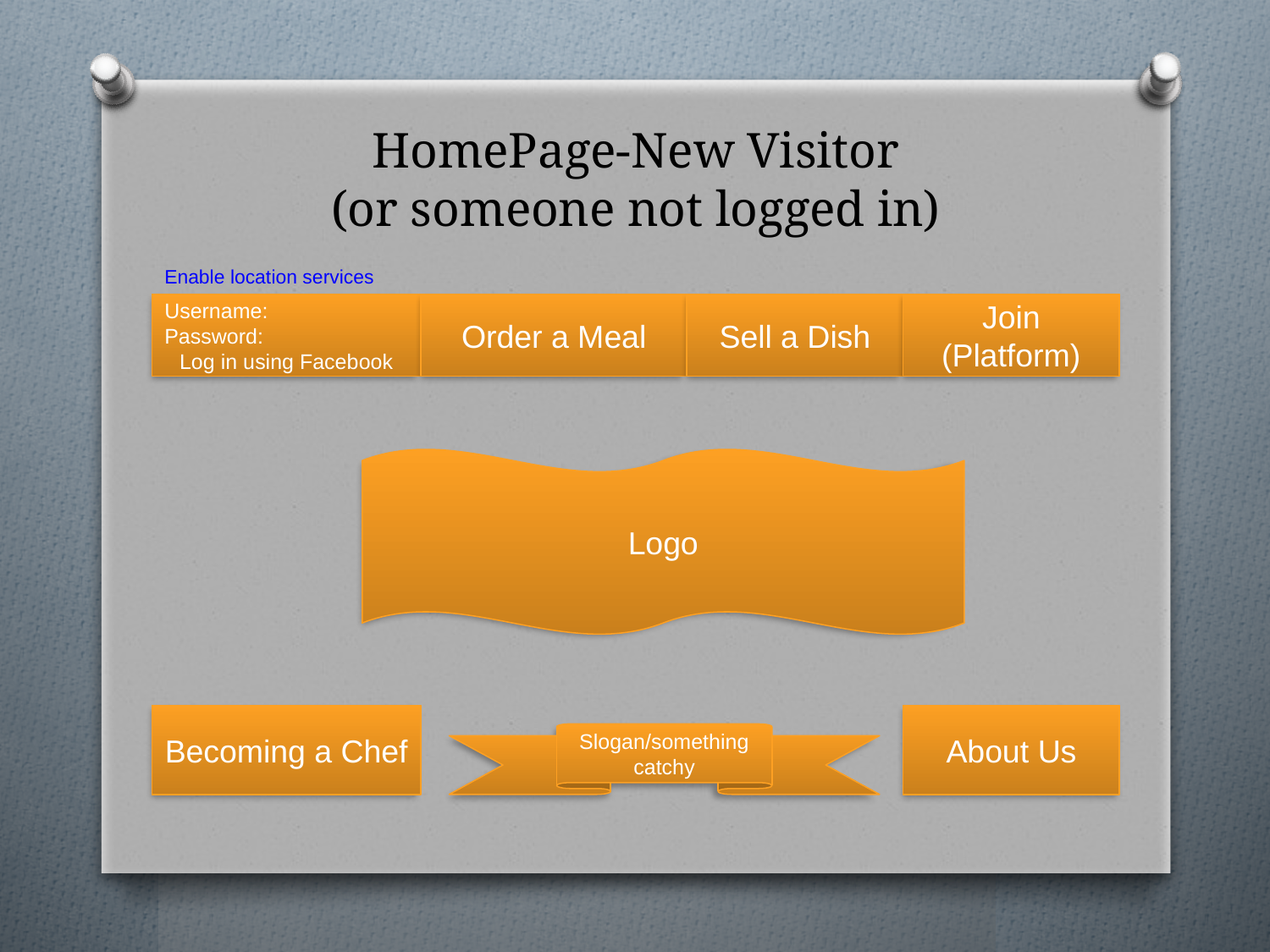

# HomePage-New Visitor (or someone not logged in)
Enable location services

Username:
Password:
Log in using Facebook
Order a Meal
Sell a Dish
Join (Platform)
Logo
Becoming a Chef
About Us
Slogan/something catchy